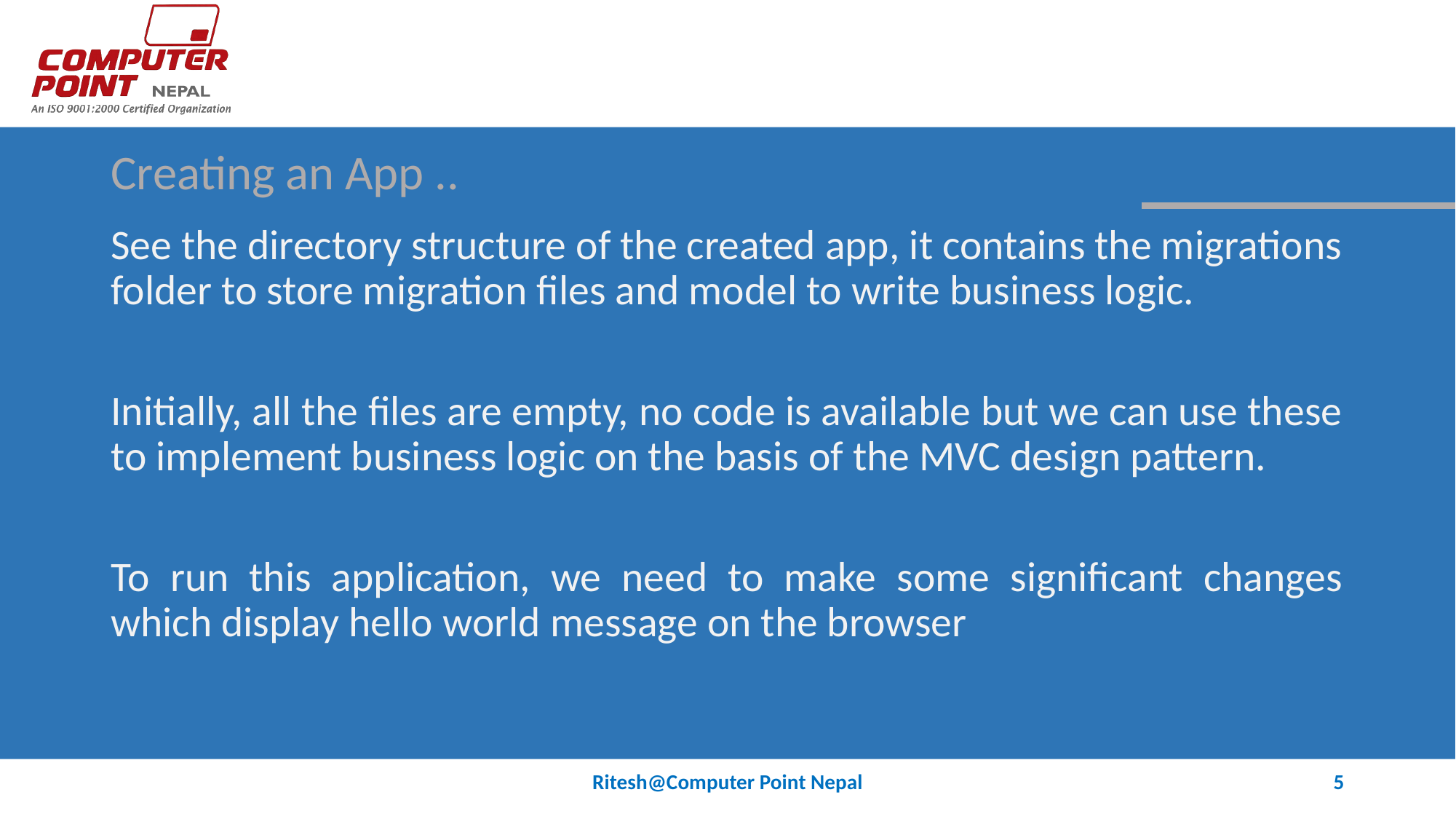

# Creating an App ..
See the directory structure of the created app, it contains the migrations folder to store migration files and model to write business logic.

Initially, all the files are empty, no code is available but we can use these to implement business logic on the basis of the MVC design pattern.

To run this application, we need to make some significant changes which display hello world message on the browser

Ritesh@Computer Point Nepal

5